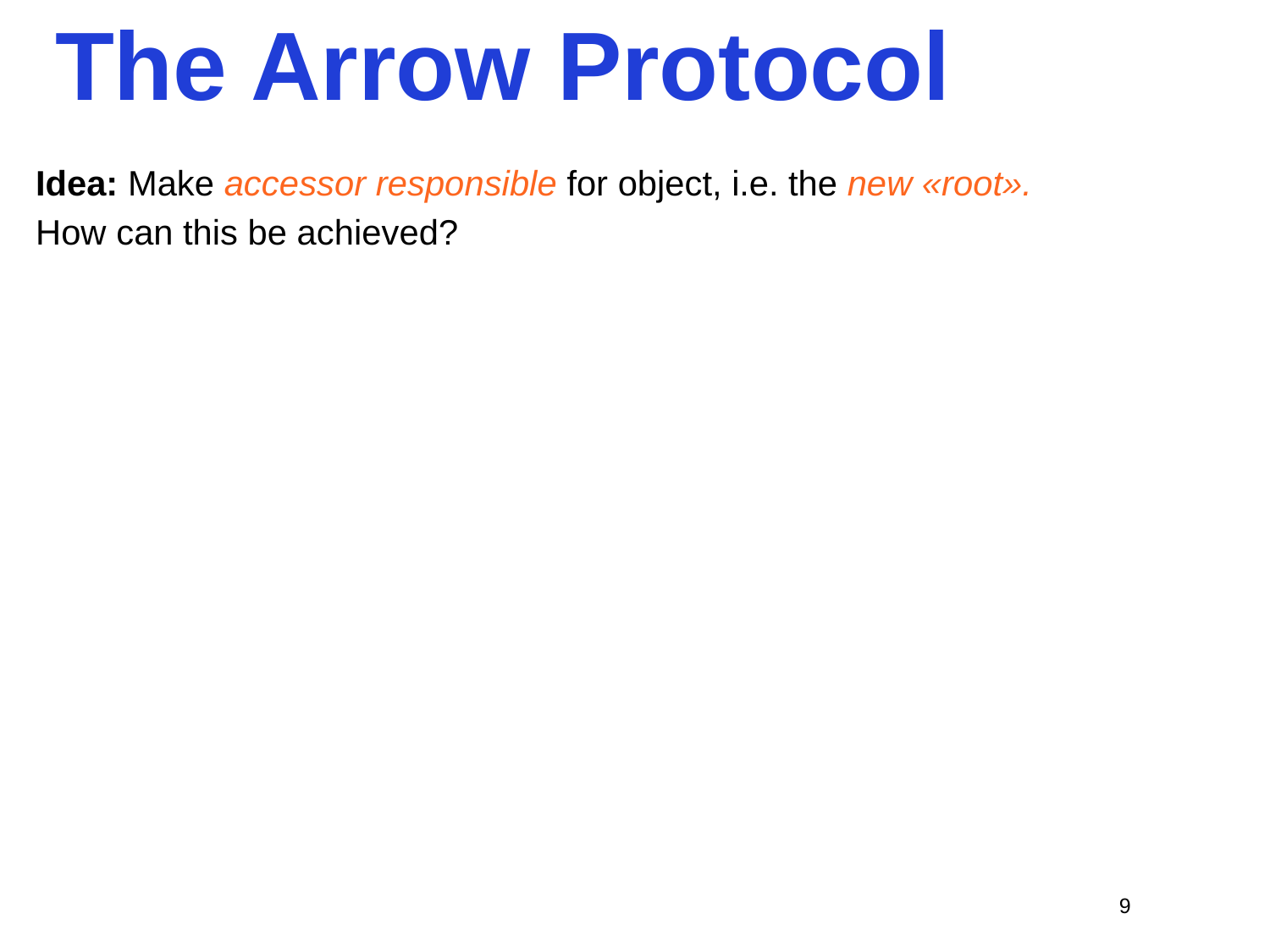

The Arrow Protocol
Idea: Make accessor responsible for object, i.e. the new «root».
How can this be achieved?

9